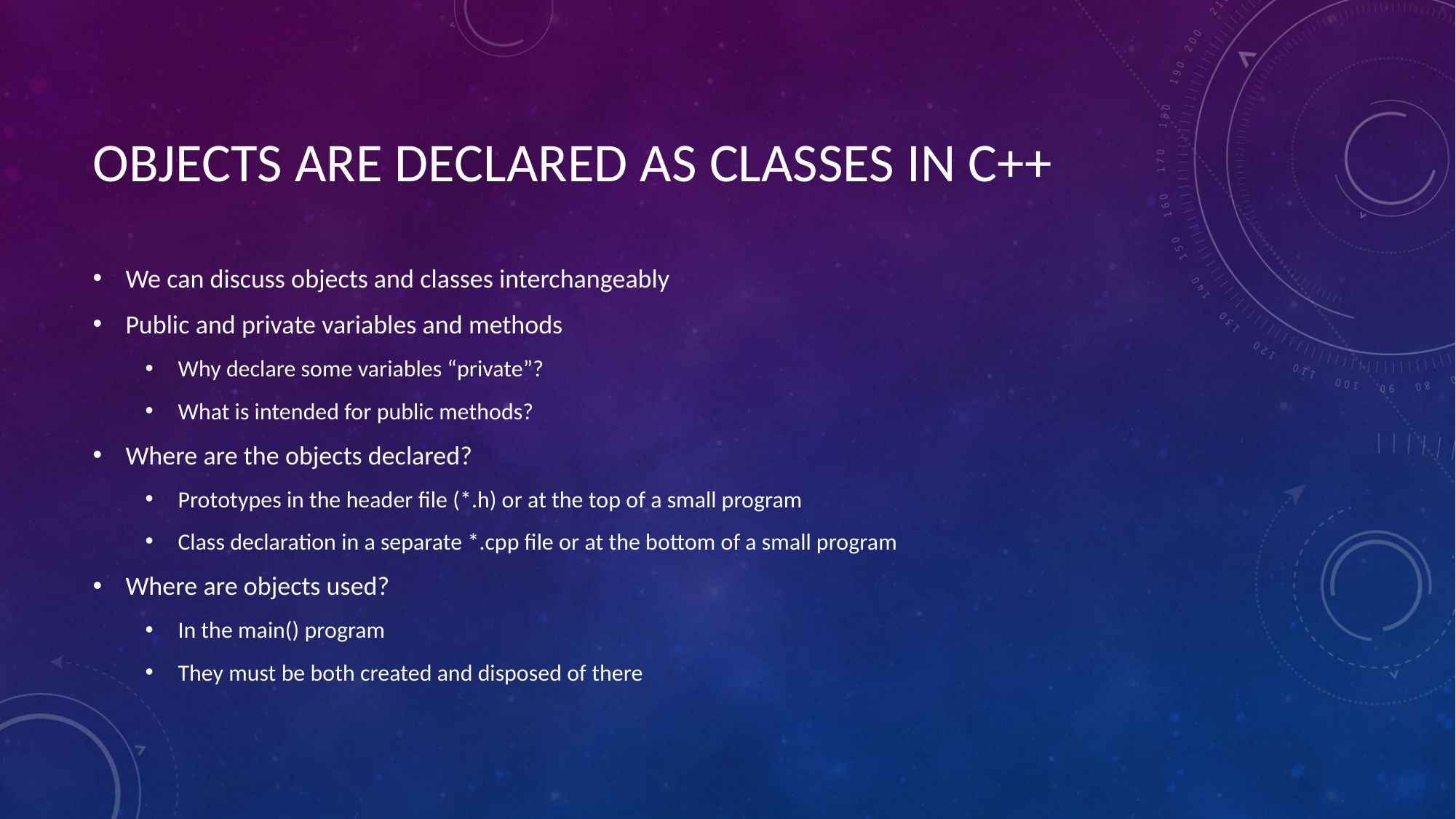

# Objects are declared as classes in C++
We can discuss objects and classes interchangeably
Public and private variables and methods
Why declare some variables “private”?
What is intended for public methods?
Where are the objects declared?
Prototypes in the header file (*.h) or at the top of a small program
Class declaration in a separate *.cpp file or at the bottom of a small program
Where are objects used?
In the main() program
They must be both created and disposed of there